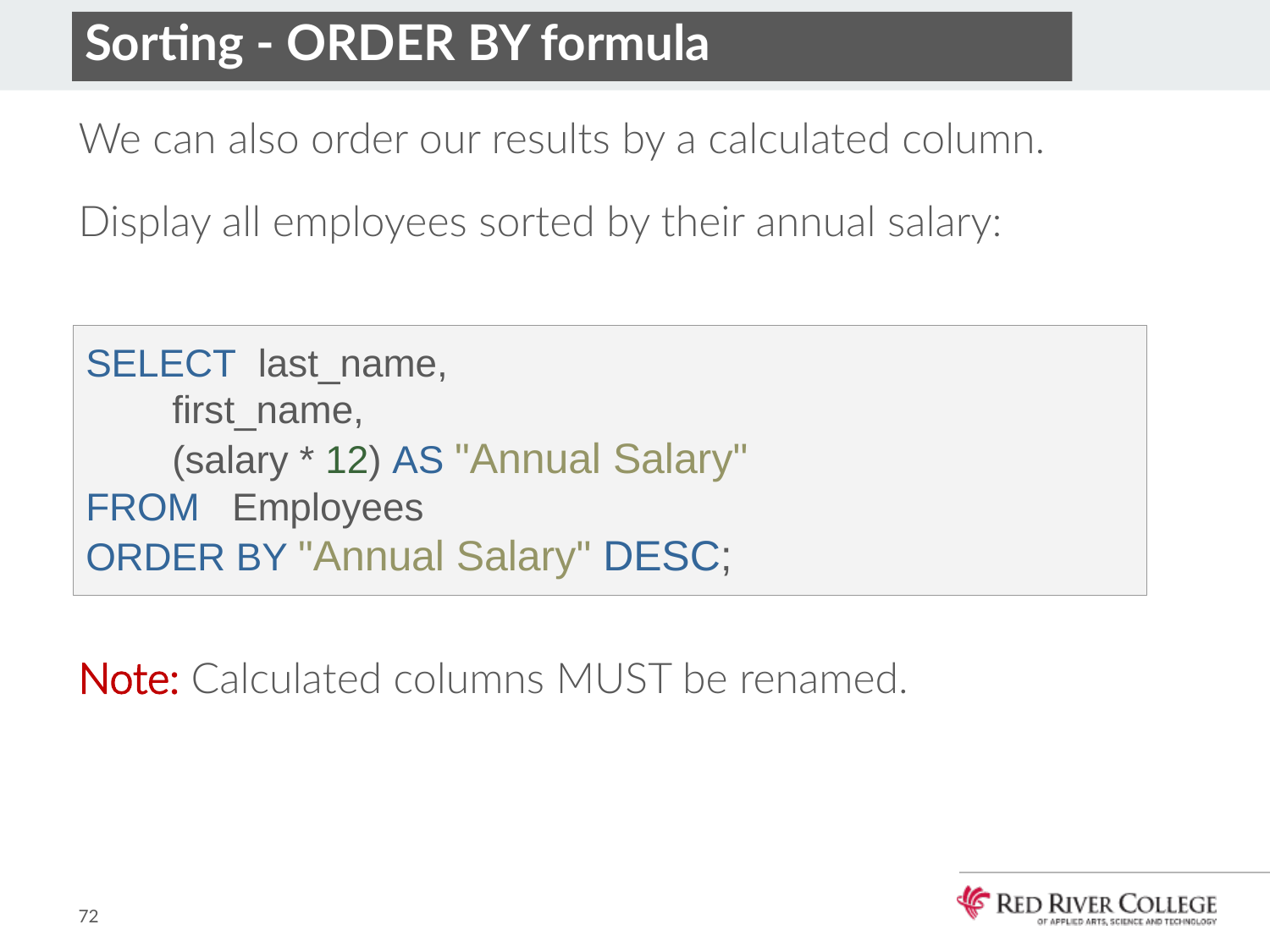

# Sorting - ORDER BY formula
We can also order our results by a calculated column.
Display all employees sorted by their annual salary:

Note: Calculated columns MUST be renamed.

SELECT  last_name,
        first_name,
        (salary * 12) AS "Annual Salary"
FROM   Employees
ORDER BY "Annual Salary" DESC;
72